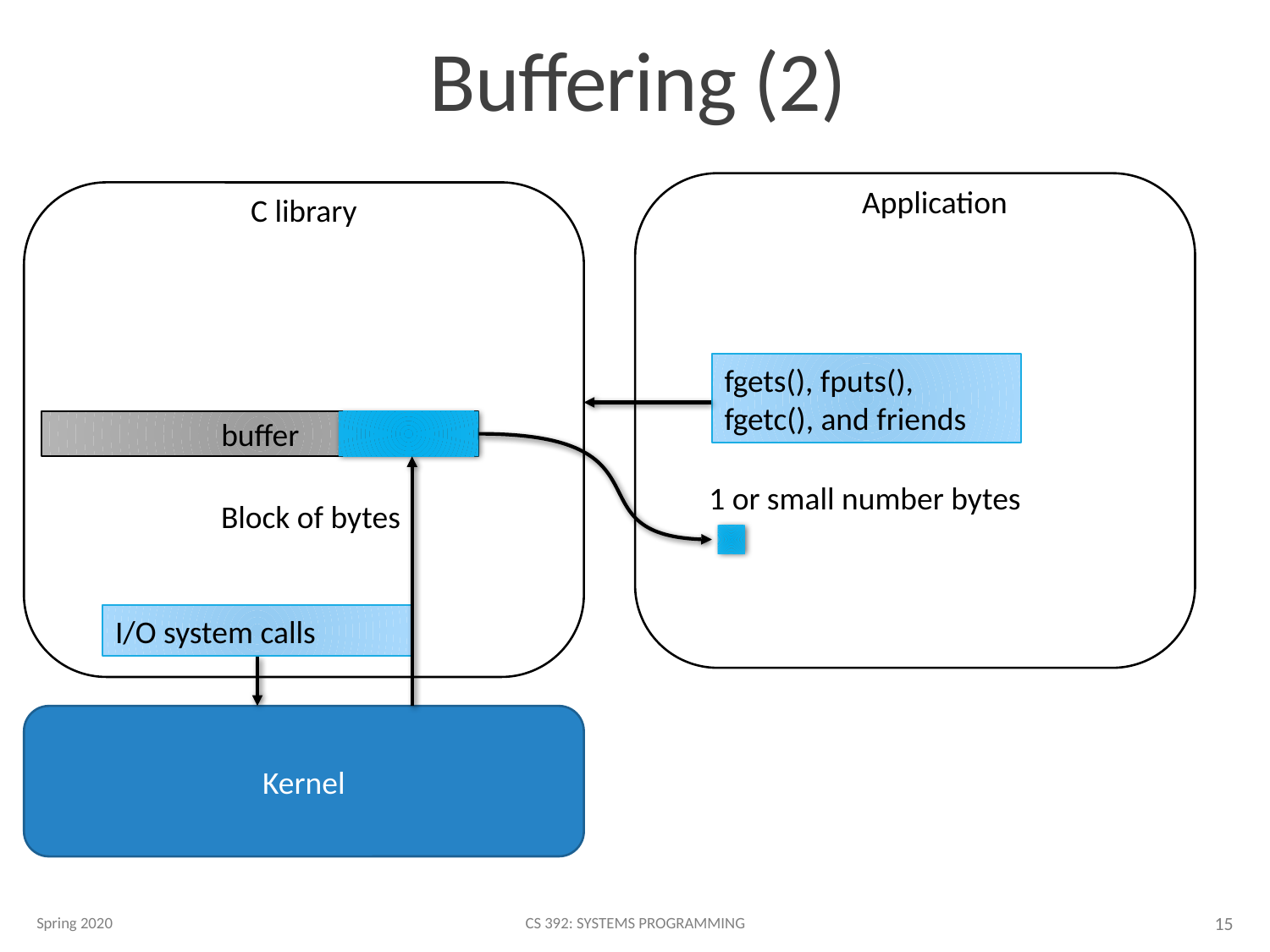

# Buffering (2)

Application

C library
fgets(), fputs(), fgetc(), and friends
buffer

1 or small number bytes

Block of bytes
I/O system calls
Kernel
Spring 2020
CS 392: Systems Programming
15